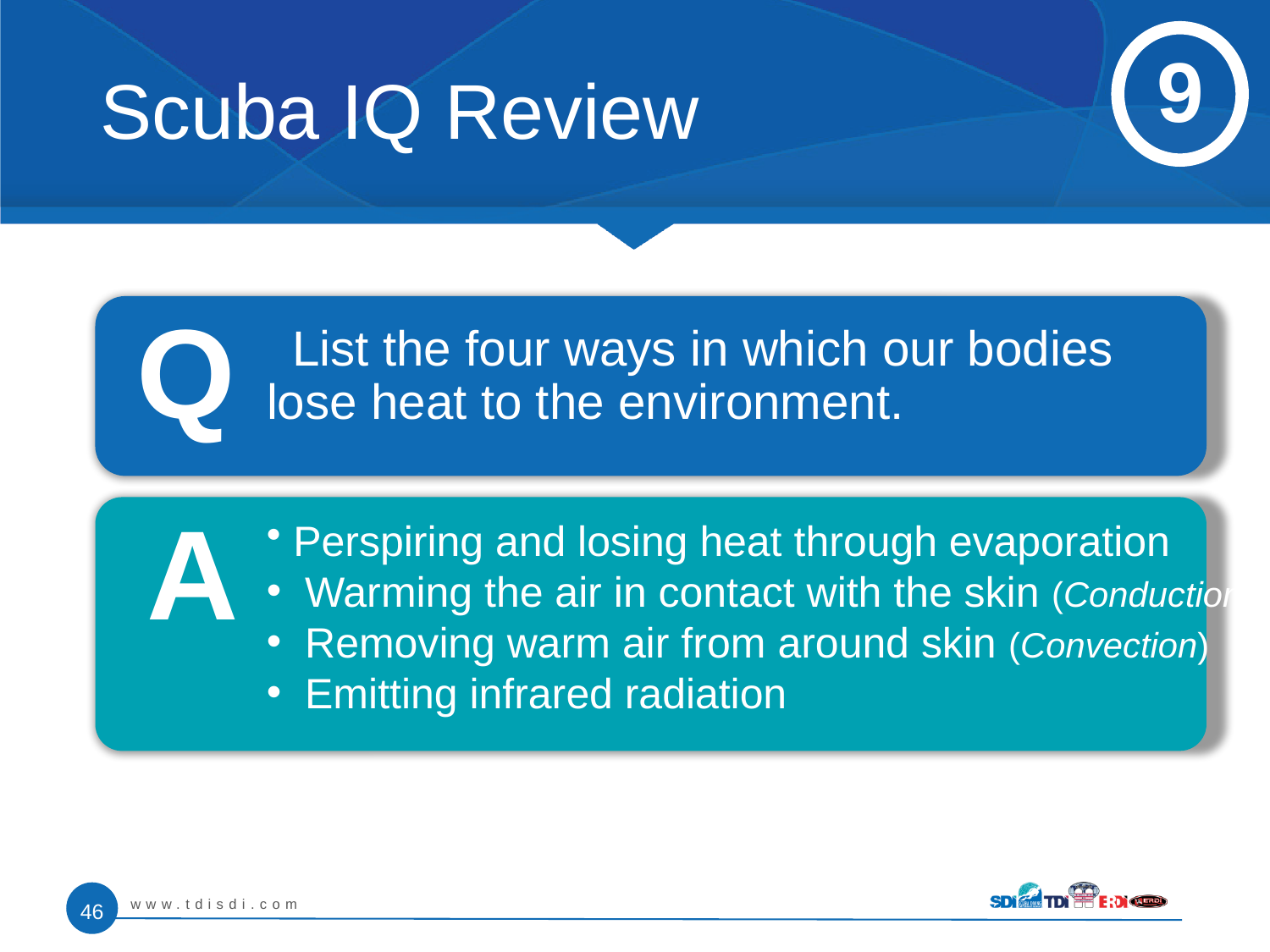

# Scuba IQ Review
9
Q

        List the four ways in which our bodies lose heat to the environment.
A

 Perspiring and losing heat through evaporation
  Warming the air in contact with the skin (Conduction)
  Removing warm air from around skin (Convection)
  Emitting infrared radiation
www.tdisdi.com
46